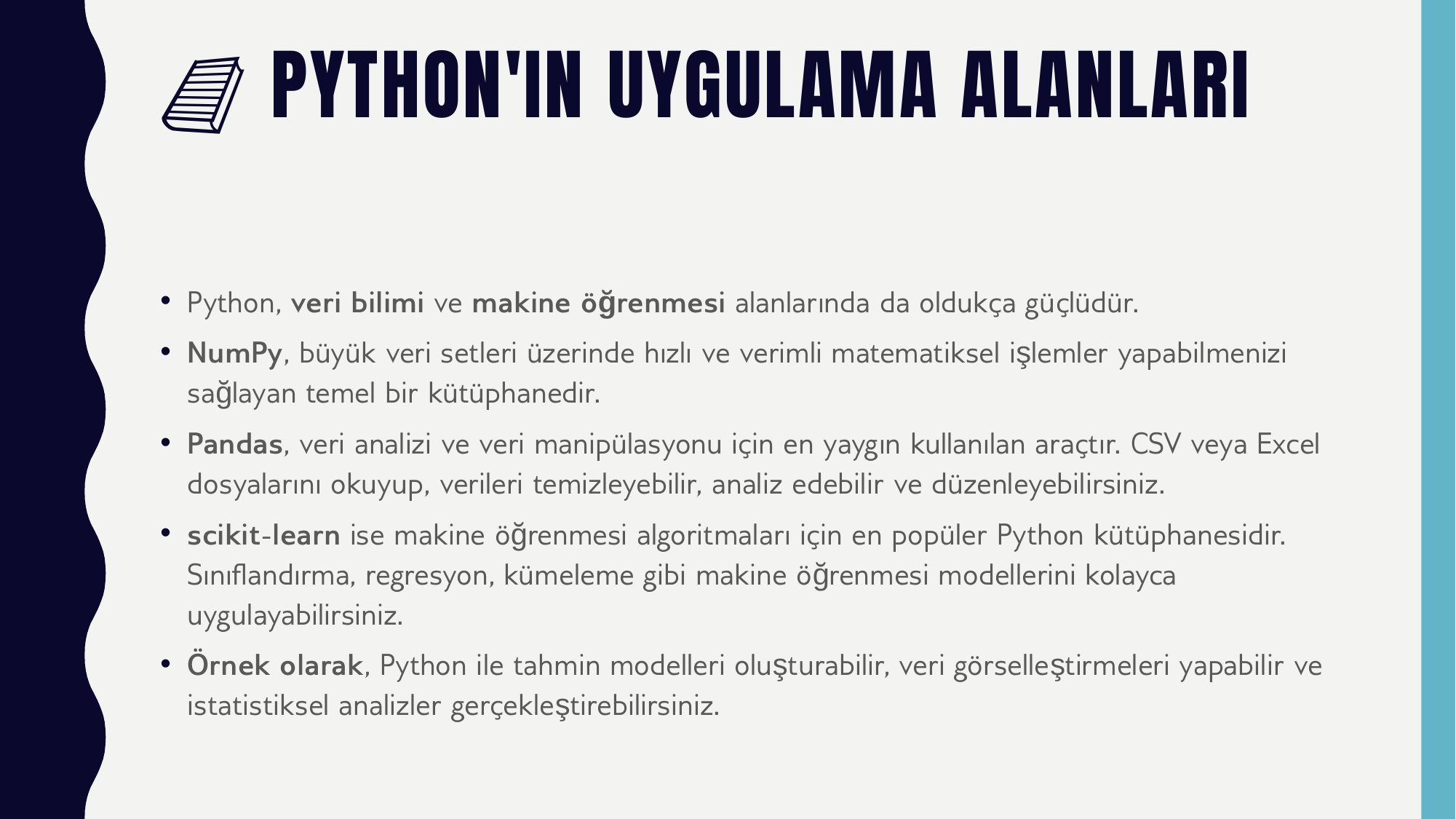

# 📘 Python'ın Uygulama Alanları
Python, veri bilimi ve makine öğrenmesi alanlarında da oldukça güçlüdür.
NumPy, büyük veri setleri üzerinde hızlı ve verimli matematiksel işlemler yapabilmenizi sağlayan temel bir kütüphanedir.
Pandas, veri analizi ve veri manipülasyonu için en yaygın kullanılan araçtır. CSV veya Excel dosyalarını okuyup, verileri temizleyebilir, analiz edebilir ve düzenleyebilirsiniz.
scikit-learn ise makine öğrenmesi algoritmaları için en popüler Python kütüphanesidir.
Sınıflandırma, regresyon, kümeleme gibi makine öğrenmesi modellerini kolayca uygulayabilirsiniz.
Örnek olarak, Python ile tahmin modelleri oluşturabilir, veri görselleştirmeleri yapabilir ve istatistiksel analizler gerçekleştirebilirsiniz.